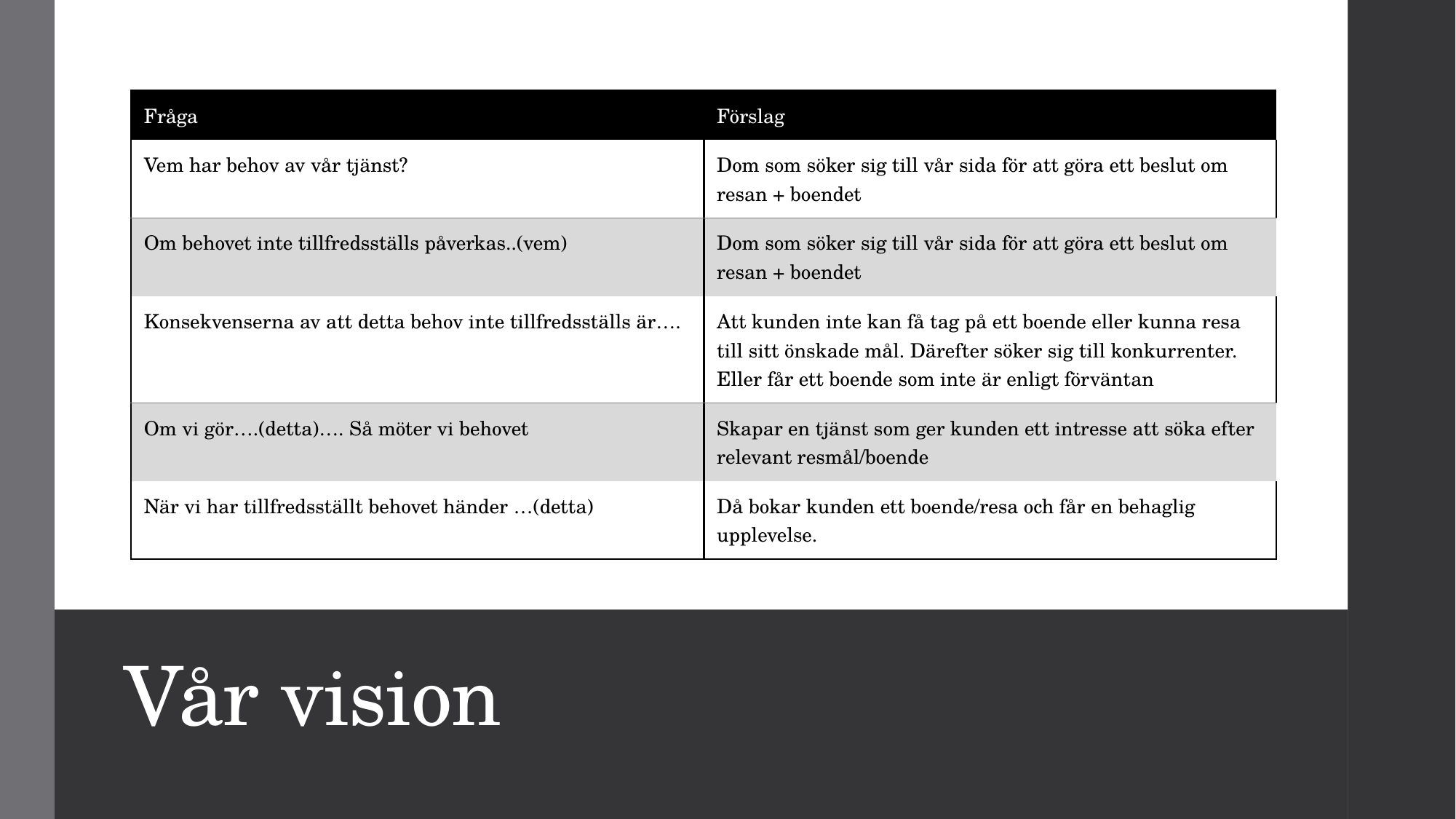

| Fråga | Förslag |
| --- | --- |
| Vem har behov av vår tjänst? | Dom som söker sig till vår sida för att göra ett beslut om resan + boendet |
| Om behovet inte tillfredsställs påverkas..(vem) | Dom som söker sig till vår sida för att göra ett beslut om resan + boendet |
| Konsekvenserna av att detta behov inte tillfredsställs är…. | Att kunden inte kan få tag på ett boende eller kunna resa till sitt önskade mål. Därefter söker sig till konkurrenter. Eller får ett boende som inte är enligt förväntan |
| Om vi gör….(detta)…. Så möter vi behovet | Skapar en tjänst som ger kunden ett intresse att söka efter relevant resmål/boende |
| När vi har tillfredsställt behovet händer …(detta) | Då bokar kunden ett boende/resa och får en behaglig upplevelse. |

# Vår vision